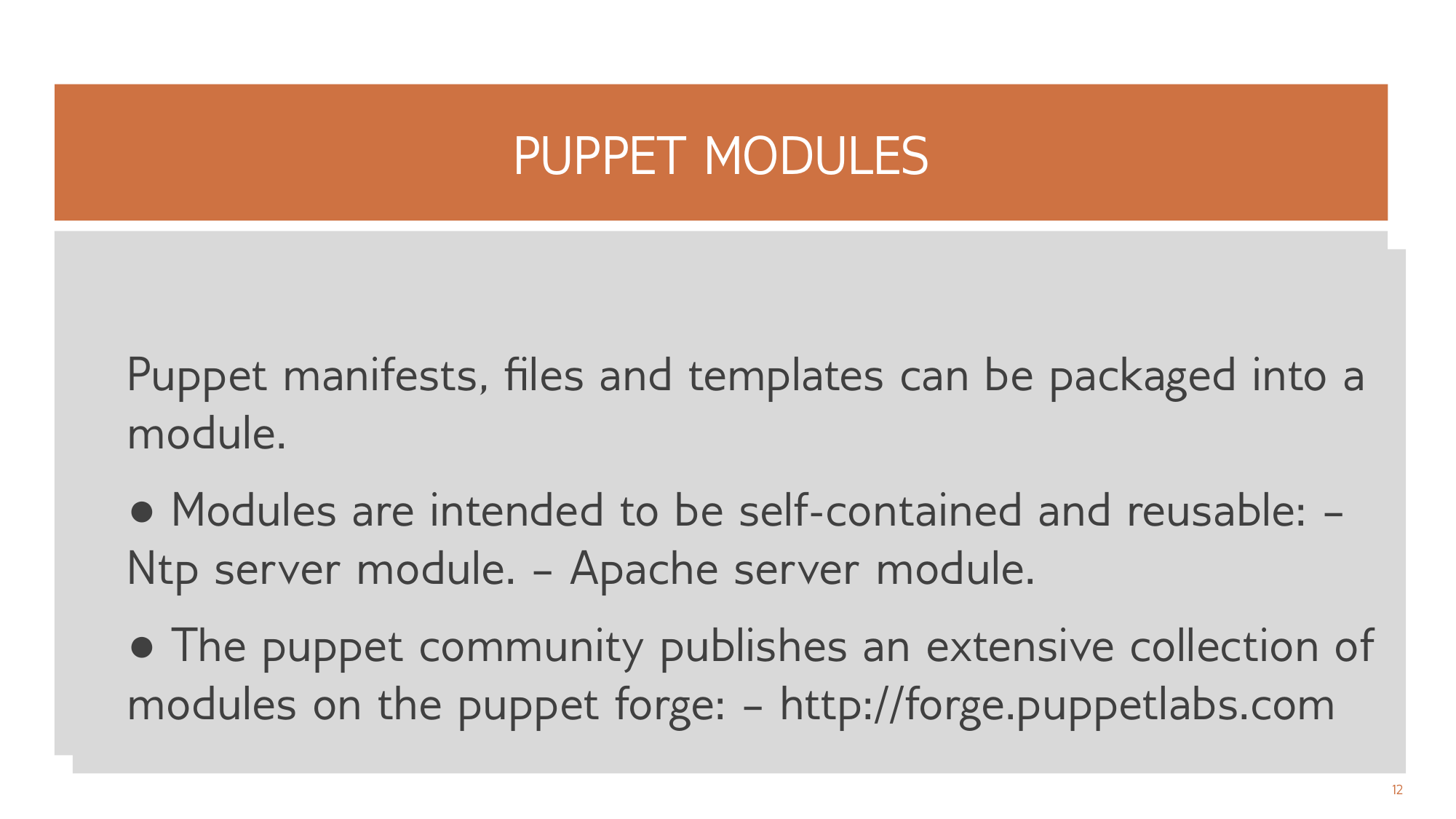

# Puppet modules

Puppet manifests, files and templates can be packaged into a module.
● Modules are intended to be self-contained and reusable: – Ntp server module. – Apache server module.
● The puppet community publishes an extensive collection of modules on the puppet forge: – http://forge.puppetlabs.com
12